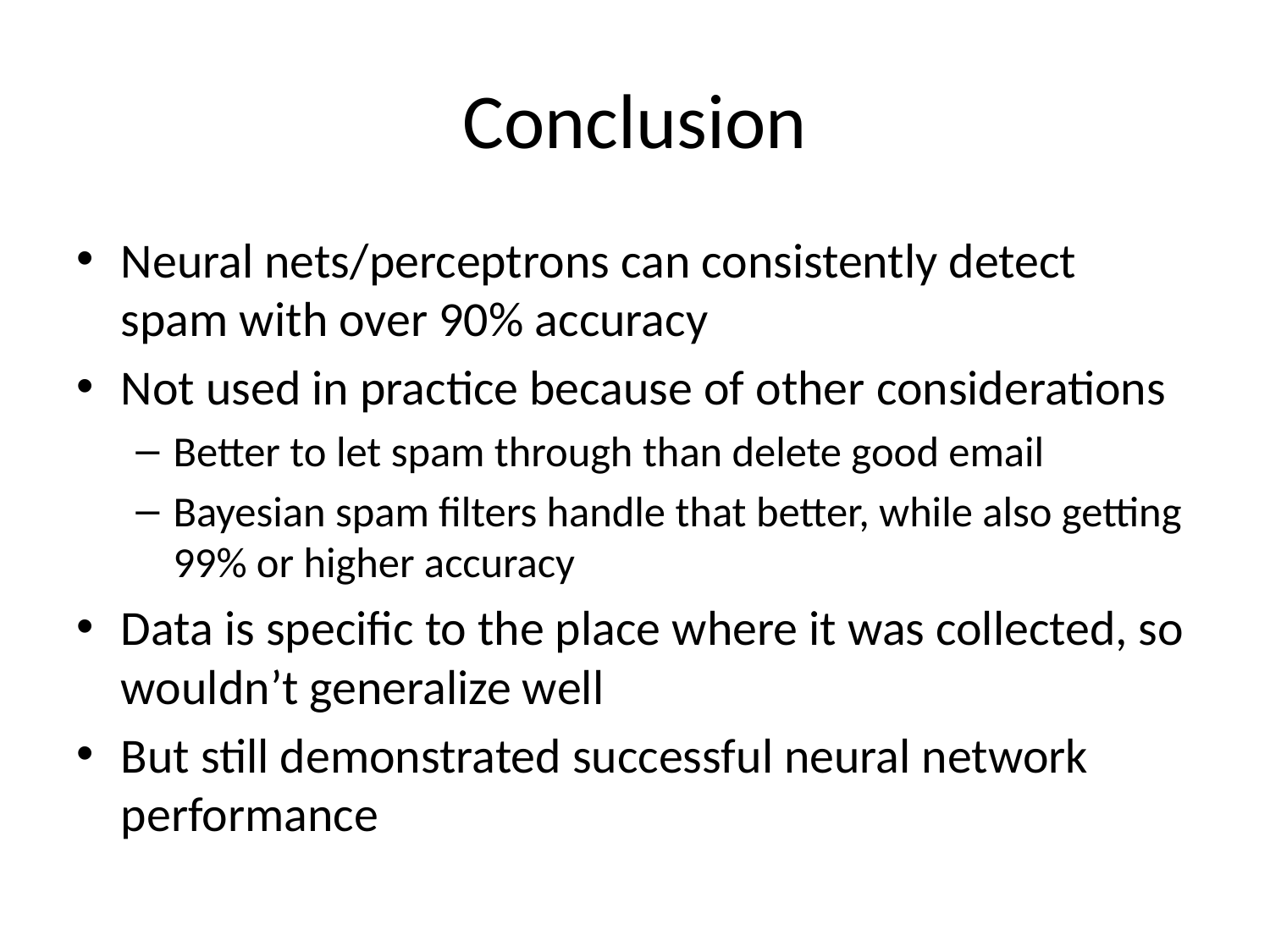

# Conclusion
Neural nets/perceptrons can consistently detect spam with over 90% accuracy
Not used in practice because of other considerations
Better to let spam through than delete good email
Bayesian spam filters handle that better, while also getting 99% or higher accuracy
Data is specific to the place where it was collected, so wouldn’t generalize well
But still demonstrated successful neural network performance